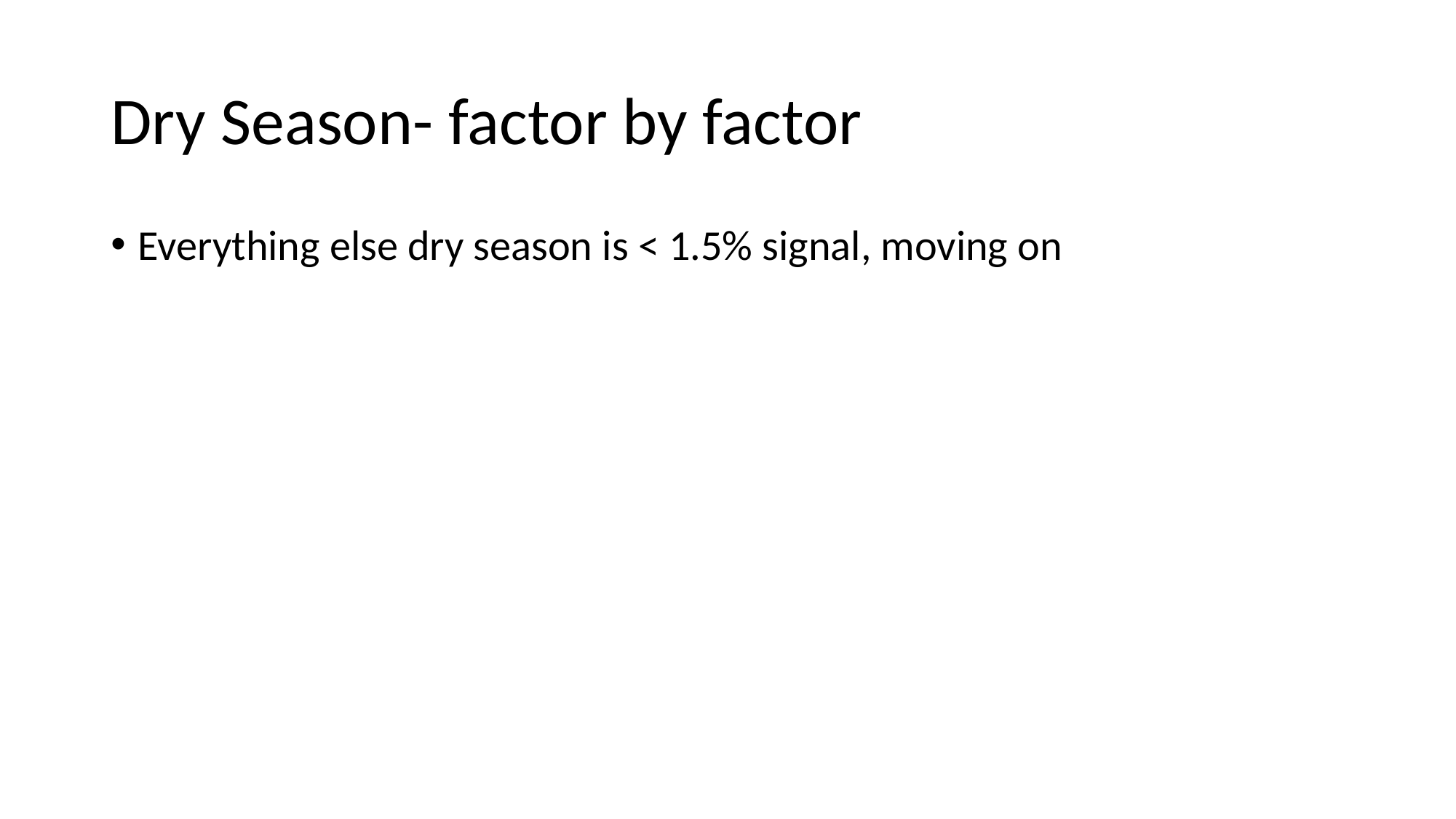

# Dry Season- factor by factor
Everything else dry season is < 1.5% signal, moving on